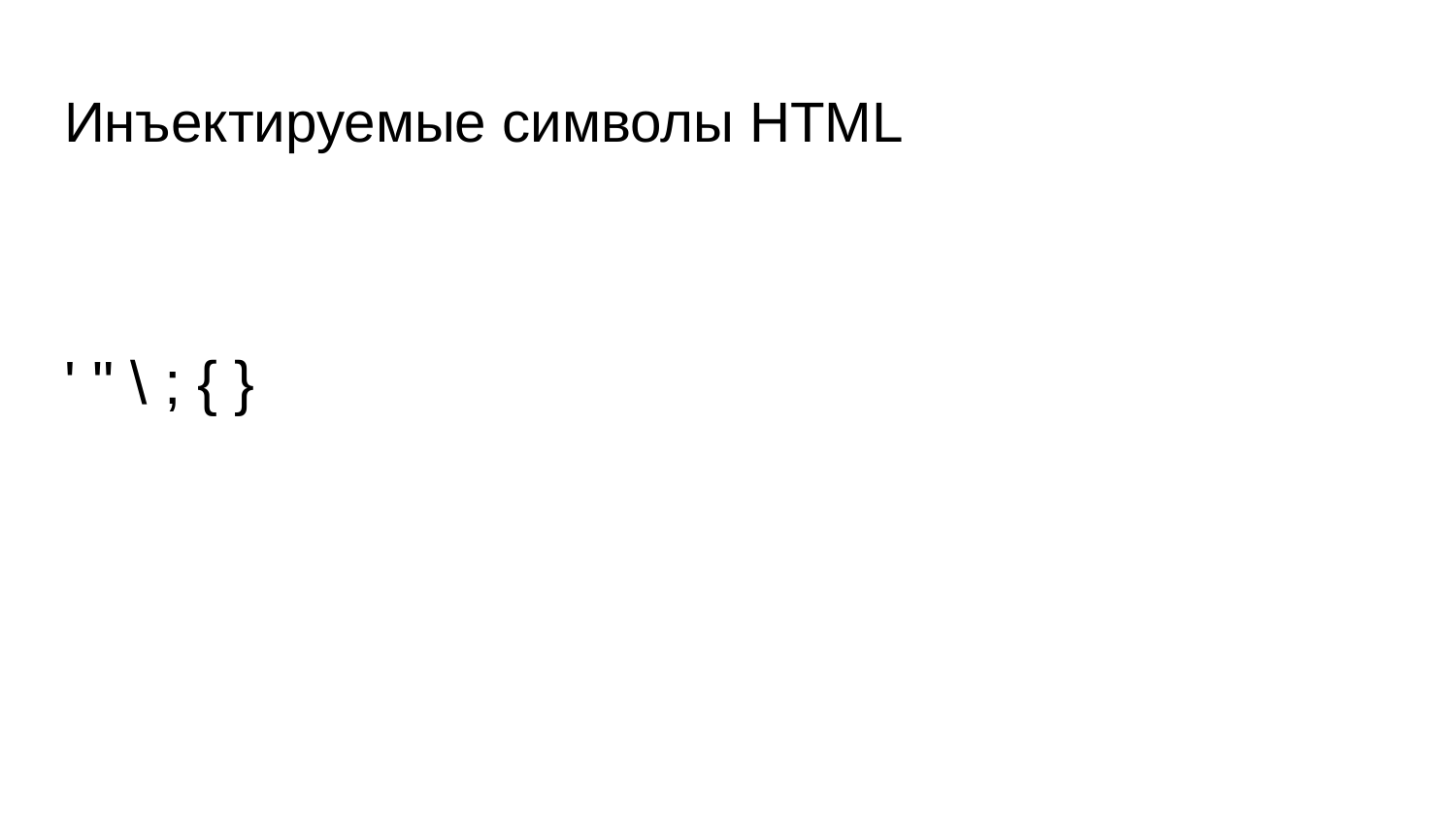

# Инъектируемые символы HTML

' " \ ; { }